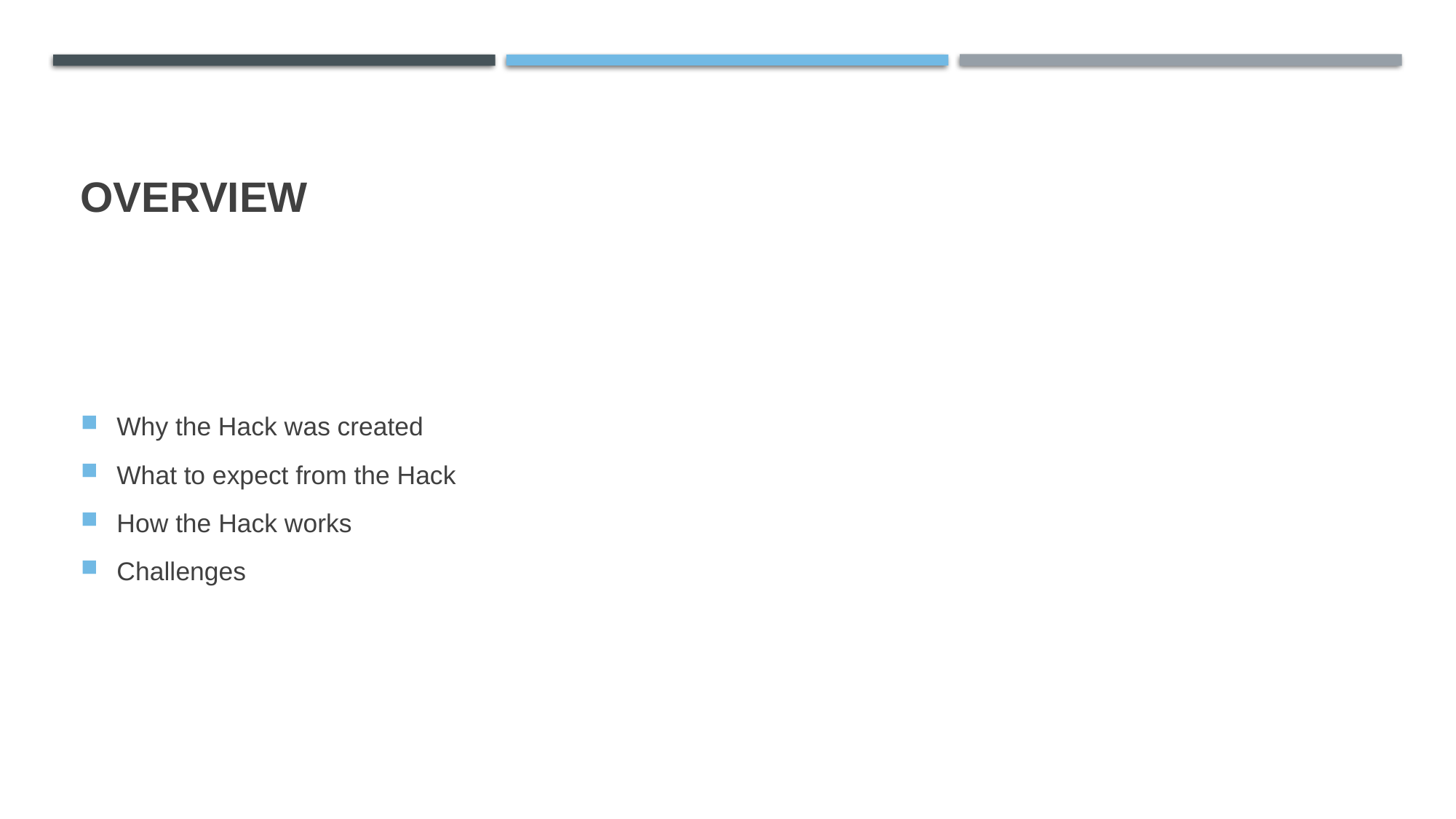

# OVERVIEW
Why the Hack was created
What to expect from the Hack
How the Hack works
Challenges